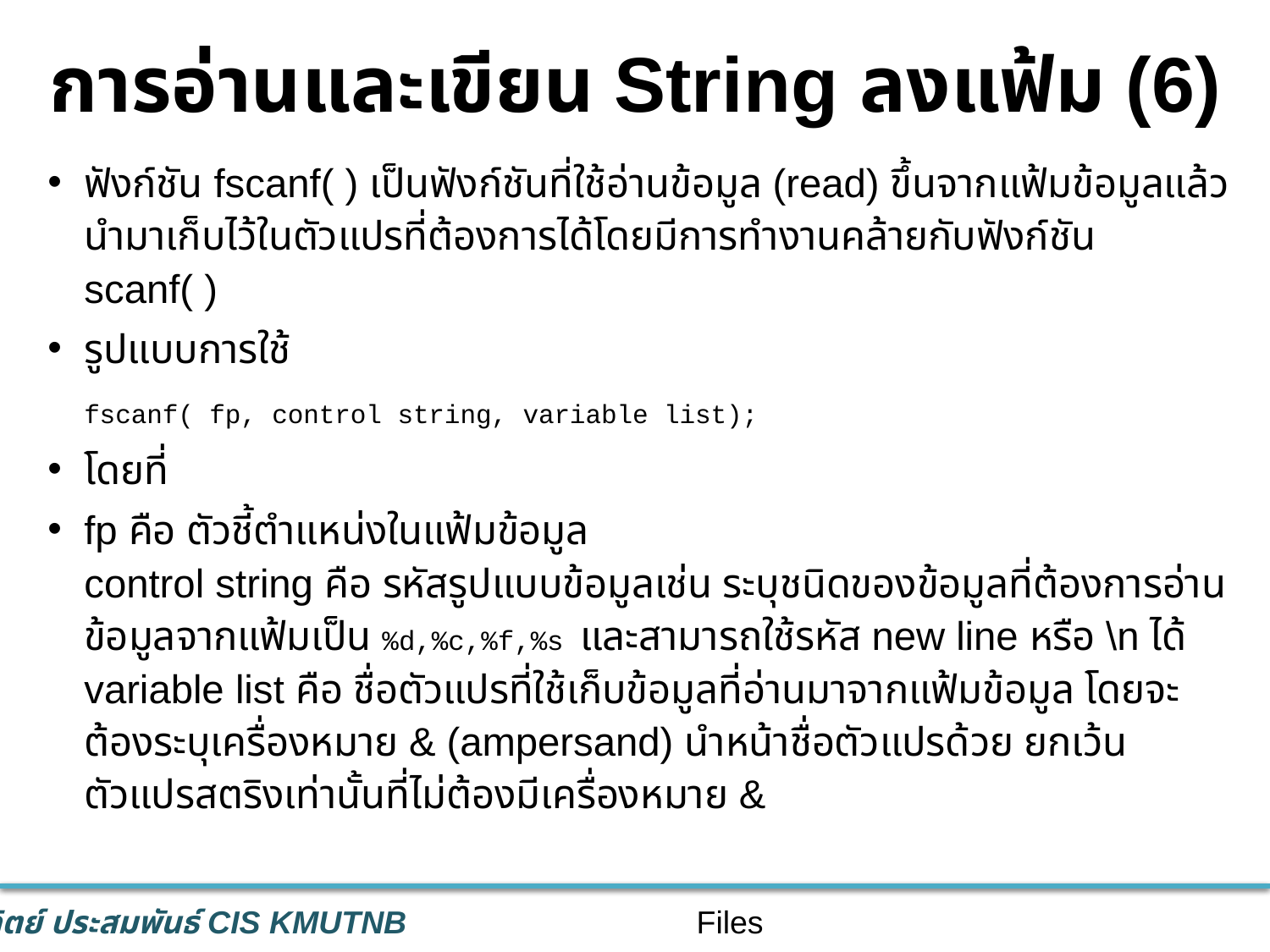

# การอ่านและเขียน String ลงแฟ้ม (6)
ฟังก์ชัน fscanf( ) เป็นฟังก์ชันที่ใช้อ่านข้อมูล (read) ขึ้นจากแฟ้มข้อมูลแล้วนำมาเก็บไว้ในตัวแปรที่ต้องการได้โดยมีการทำงานคล้ายกับฟังก์ชัน scanf( )
รูปแบบการใช้
	fscanf( fp, control string, variable list);
โดยที่
fp คือ ตัวชี้ตำแหน่งในแฟ้มข้อมูล
control string คือ รหัสรูปแบบข้อมูลเช่น ระบุชนิดของข้อมูลที่ต้องการอ่านข้อมูลจากแฟ้มเป็น %d,%c,%f,%s และสามารถใช้รหัส new line หรือ \n ได้
variable list คือ ชื่อตัวแปรที่ใช้เก็บข้อมูลที่อ่านมาจากแฟ้มข้อมูล โดยจะต้องระบุเครื่องหมาย & (ampersand) นำหน้าชื่อตัวแปรด้วย ยกเว้นตัวแปรสตริงเท่านั้นที่ไม่ต้องมีเครื่องหมาย &

Files